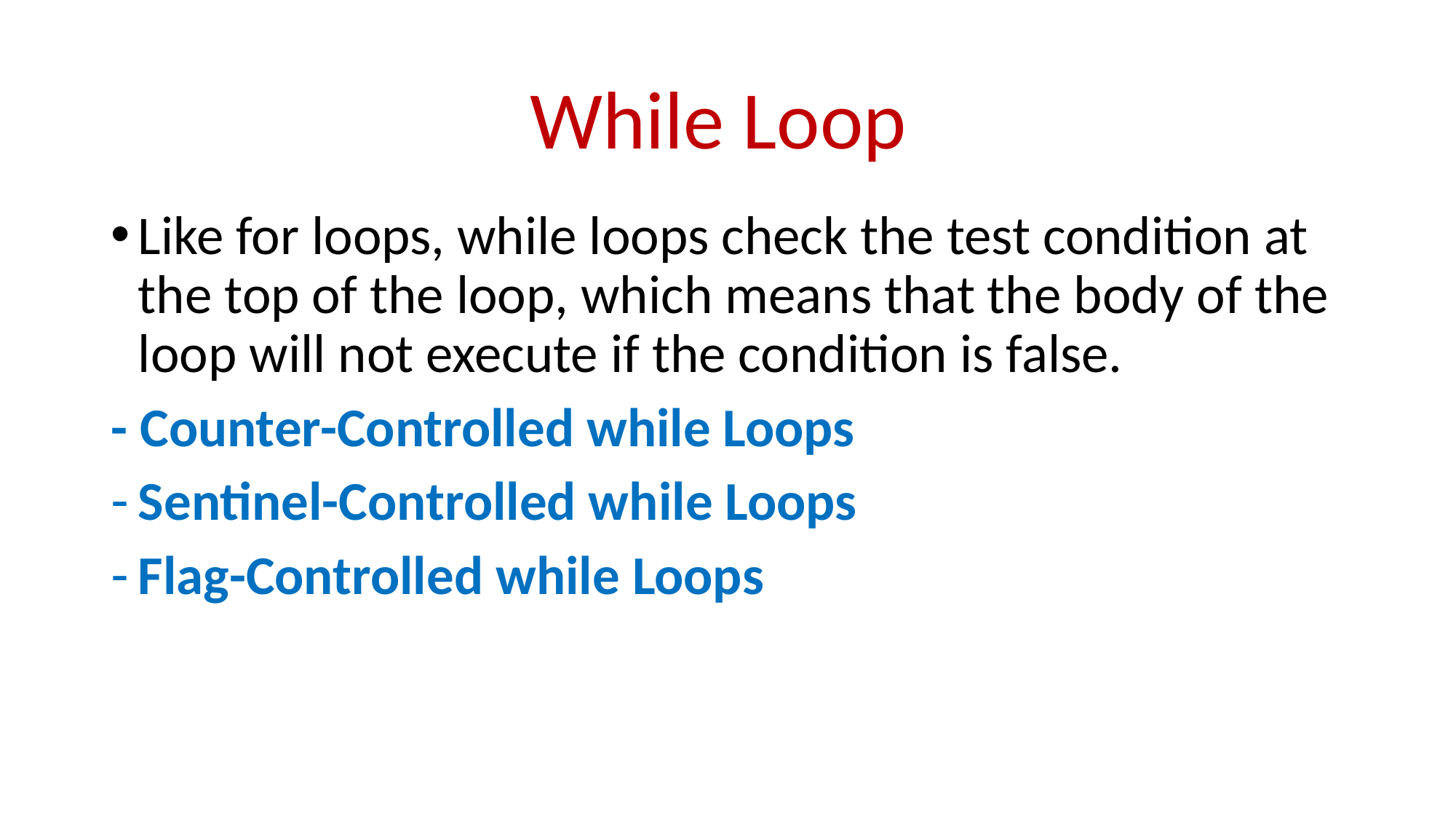

# While Loop
Like for loops, while loops check the test condition at the top of the loop, which means that the body of the loop will not execute if the condition is false.
- Counter-Controlled while Loops
Sentinel-Controlled while Loops
Flag-Controlled while Loops